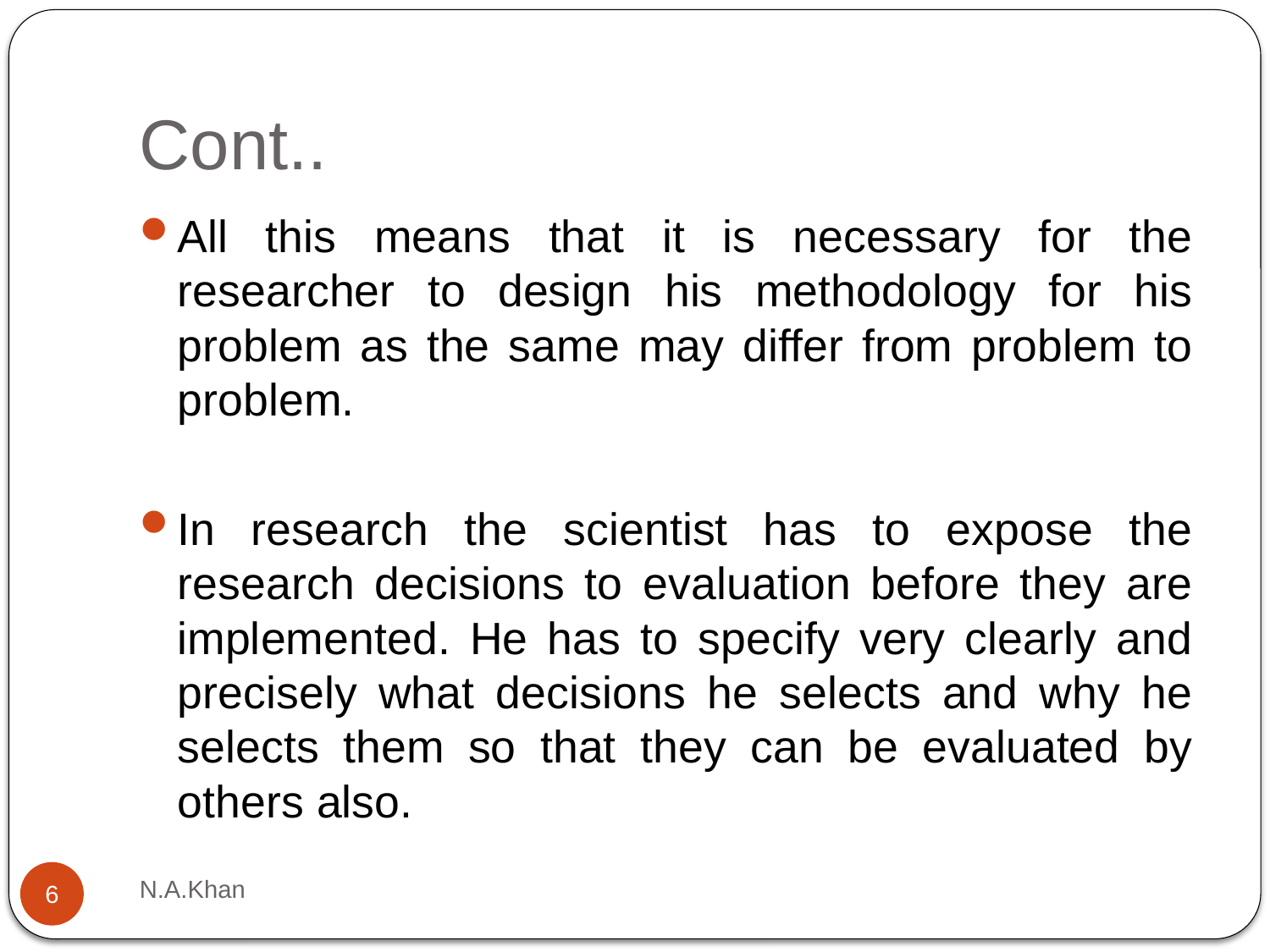

# Cont..
All this means that it is necessary for the researcher to design his methodology for his problem as the same may differ from problem to problem.

In research the scientist has to expose the research decisions to evaluation before they are implemented. He has to specify very clearly and precisely what decisions he selects and why he selects them so that they can be evaluated by others also.
N.A.Khan
6